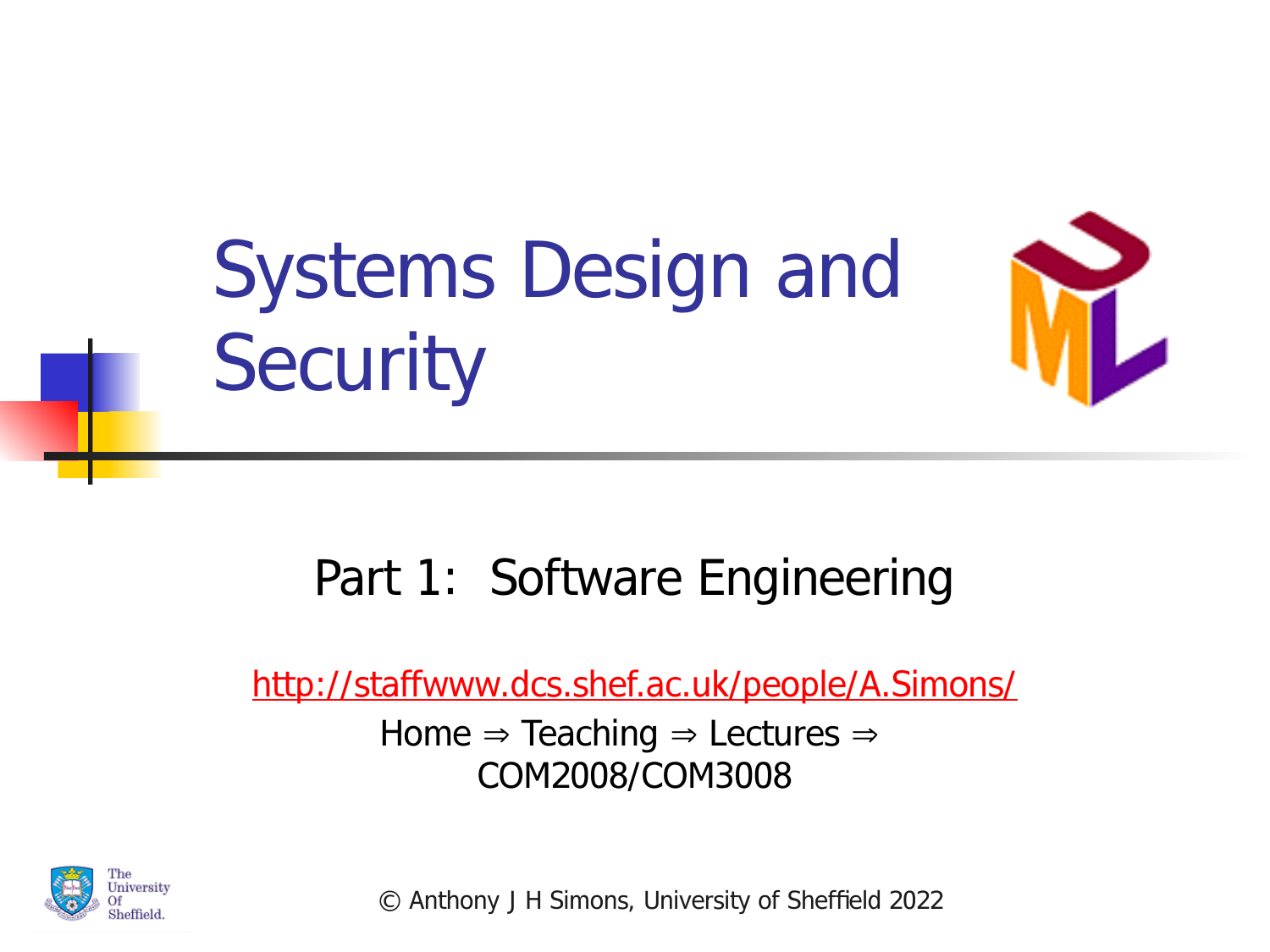

# Systems Design and Security
Part 1:  Software Engineering

http://staffwww.dcs.shef.ac.uk/people/A.Simons/
Home ⇒ Teaching ⇒ Lectures ⇒
COM2008/COM3008
© Anthony J H Simons, University of Sheffield 2022